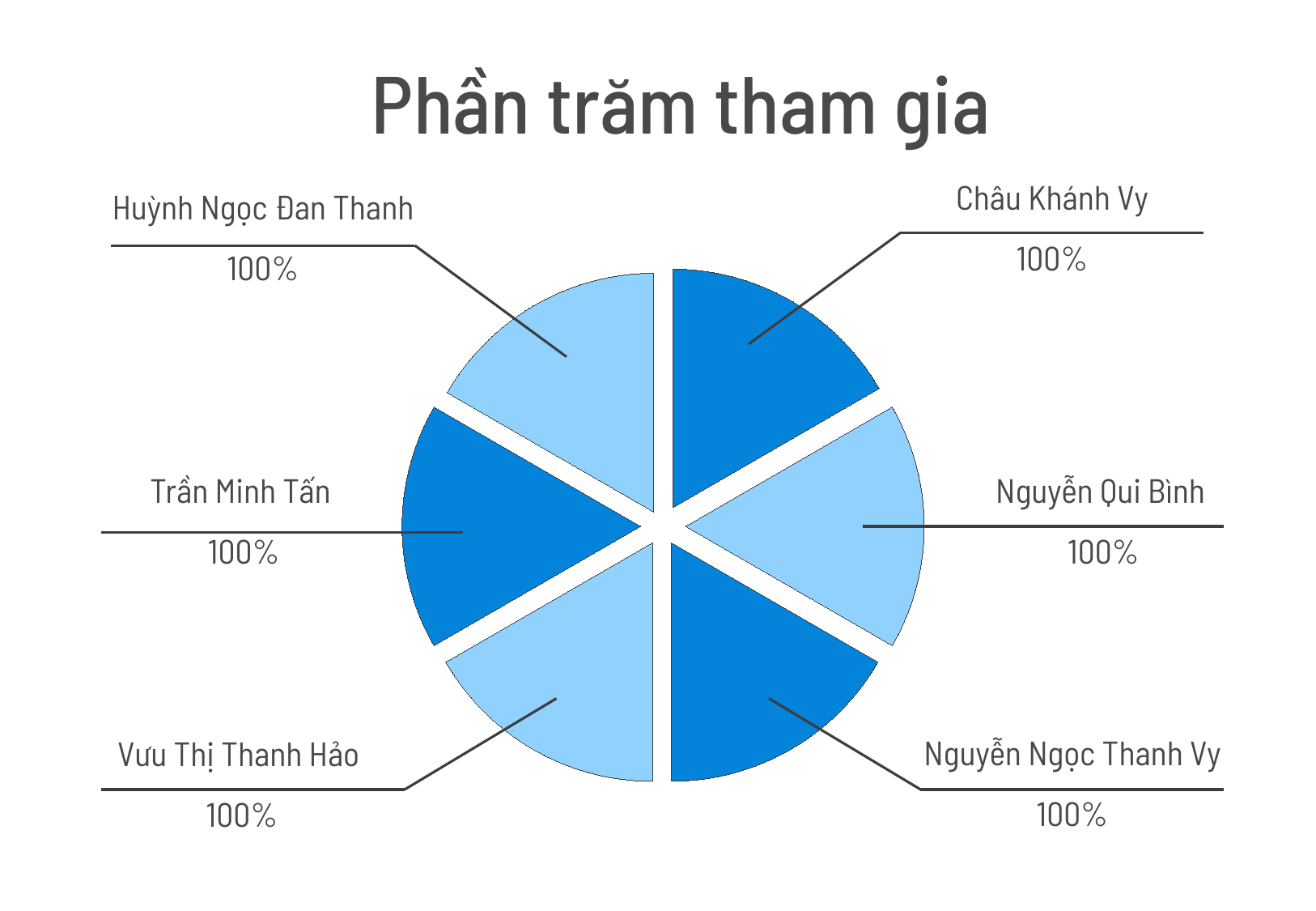

# Phần trăm tham gia
Châu Khánh Vy
100%
Huỳnh Ngọc Đan Thanh
100%

### Chart

| Category | Sales |
|---|---|
| 1st Qtr | 44567.0 |
| 2nd Qtr | 44567.0 |
| 3rd Qtr | 44567.0 |
| 4th Qtr | 44567.0 |
Trần Minh Tấn
100%
Nguyễn Qui Bình
100%
Nguyễn Ngọc Thanh Vy
100%
Vưu Thị Thanh Hảo
100%